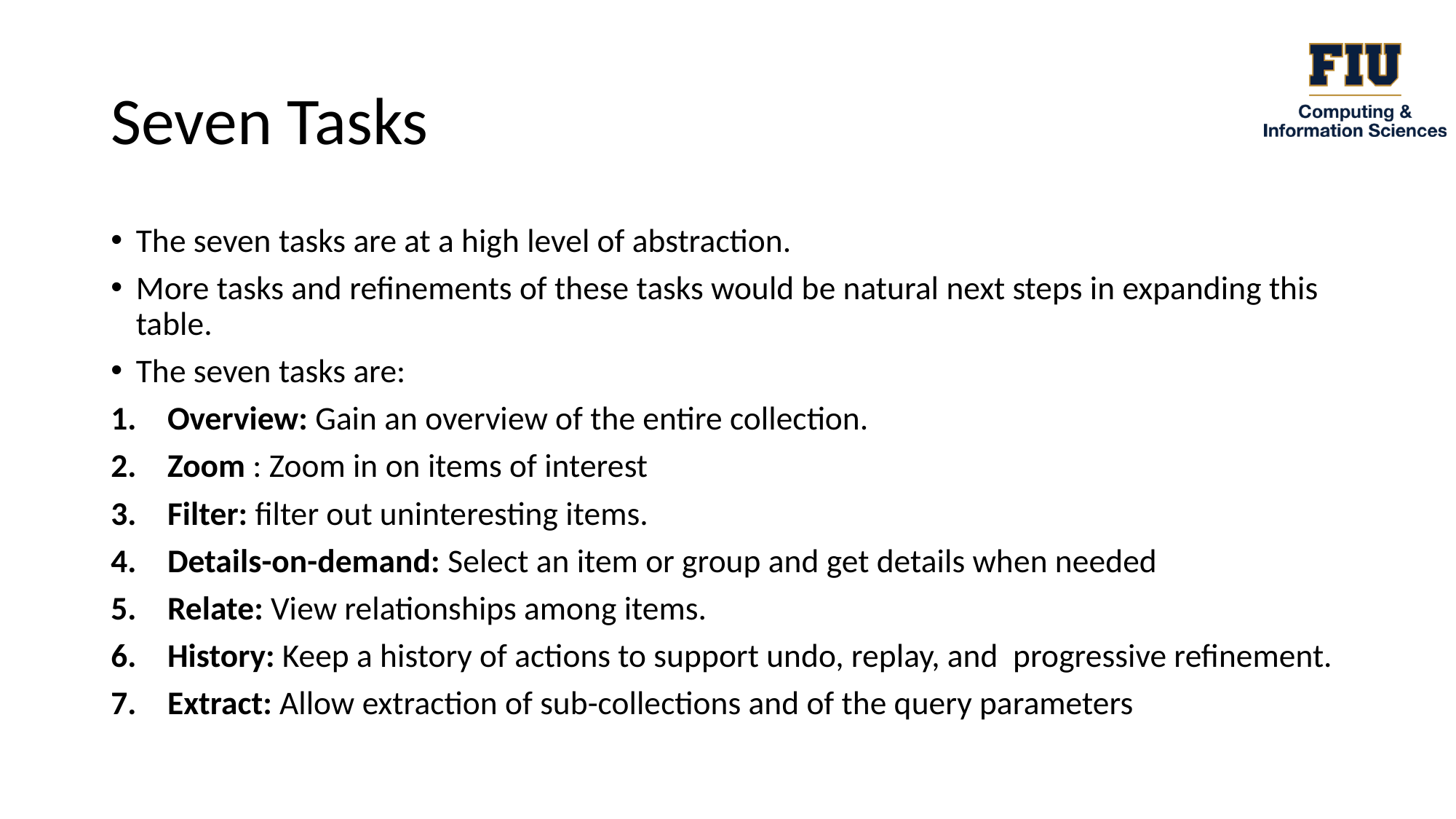

# Seven Tasks
The seven tasks are at a high level of abstraction.
More tasks and refinements of these tasks would be natural next steps in expanding this table.
The seven tasks are:
Overview: Gain an overview of the entire collection.
Zoom : Zoom in on items of interest
Filter: filter out uninteresting items.
Details-on-demand: Select an item or group and get details when needed
Relate: View relationships among items.
History: Keep a history of actions to support undo, replay, and  progressive refinement.
Extract: Allow extraction of sub-collections and of the query parameters